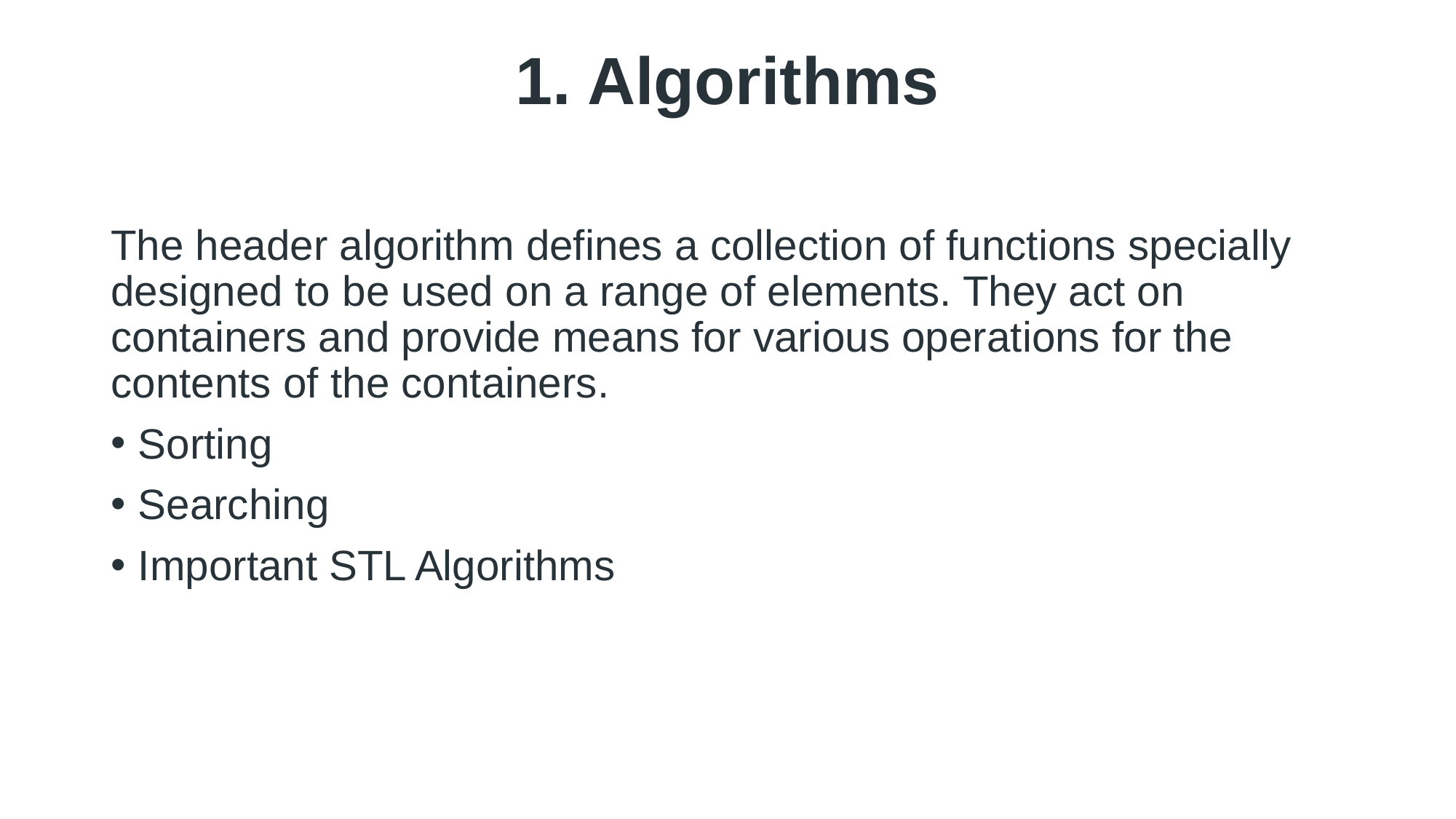

# 1. Algorithms
The header algorithm defines a collection of functions specially designed to be used on a range of elements. They act on containers and provide means for various operations for the contents of the containers.
Sorting
Searching
Important STL Algorithms